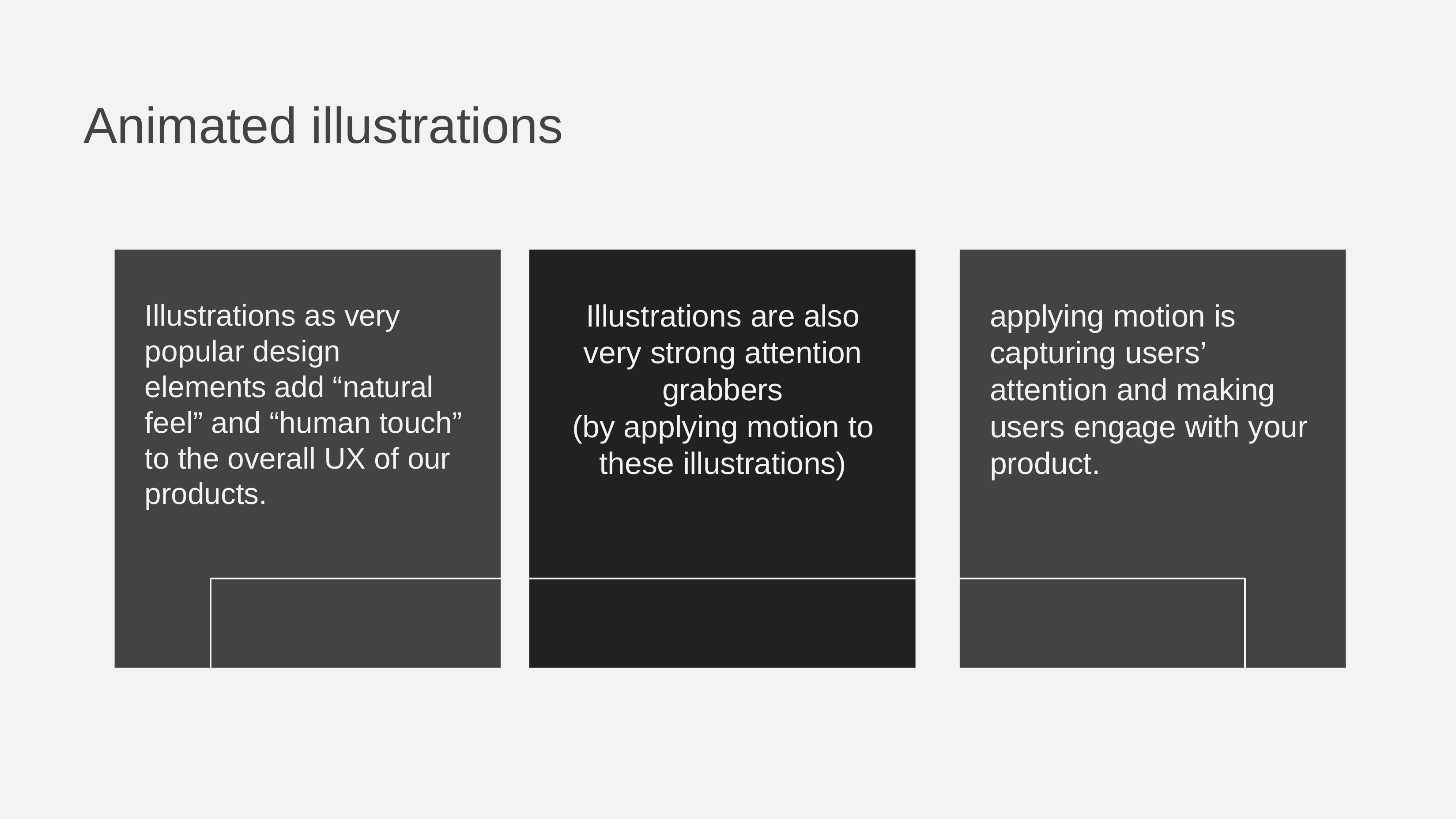

# Animated illustrations

Illustrations as very popular design elements add “natural feel” and “human touch” to the overall UX of our products.
Illustrations are also very strong attention grabbers
(by applying motion to these illustrations)
applying motion is capturing users’ attention and making users engage with your product.